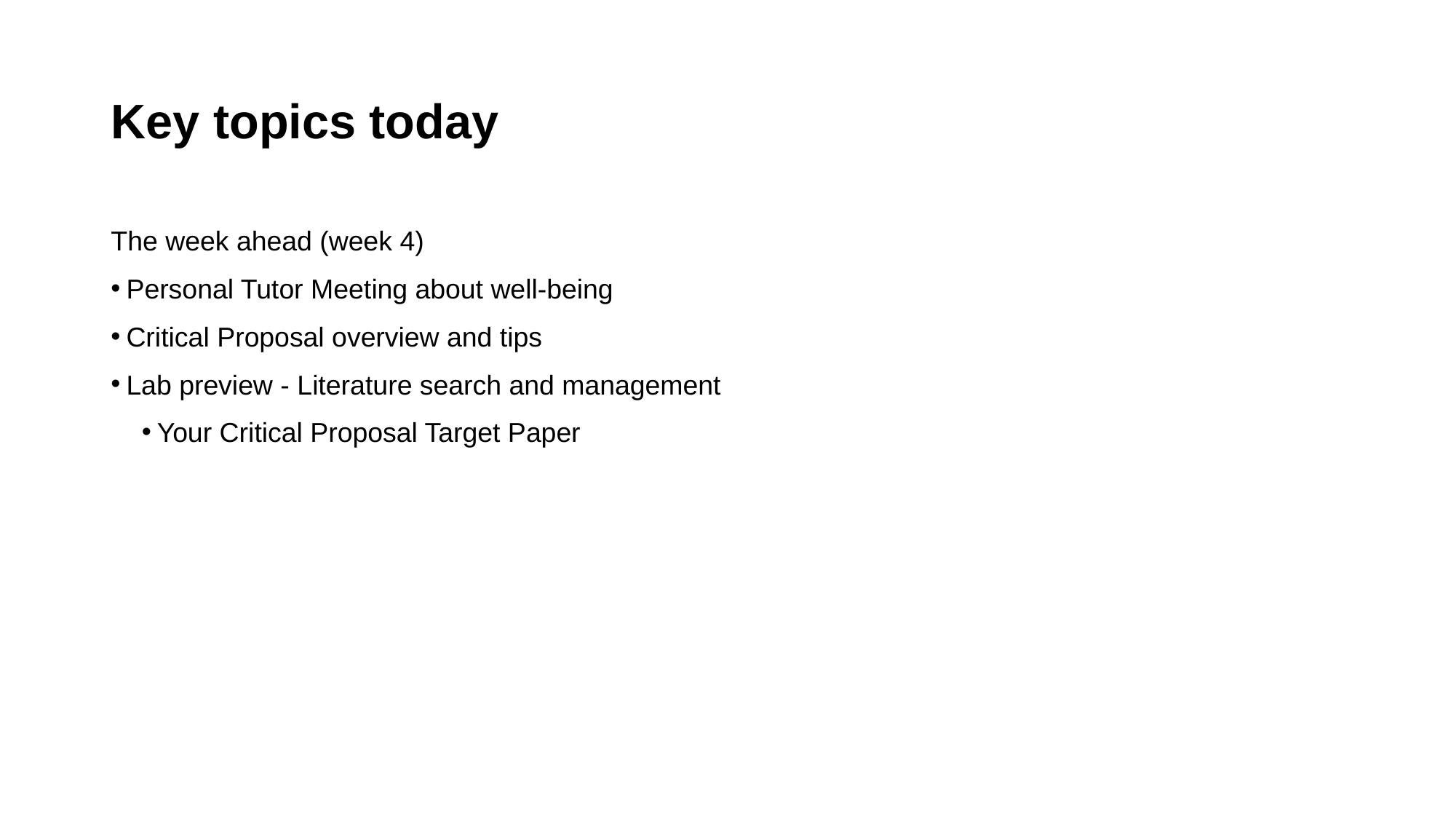

# Key topics today
The week ahead (week 4)
Personal Tutor Meeting about well-being
Critical Proposal overview and tips
Lab preview - Literature search and management
Your Critical Proposal Target Paper